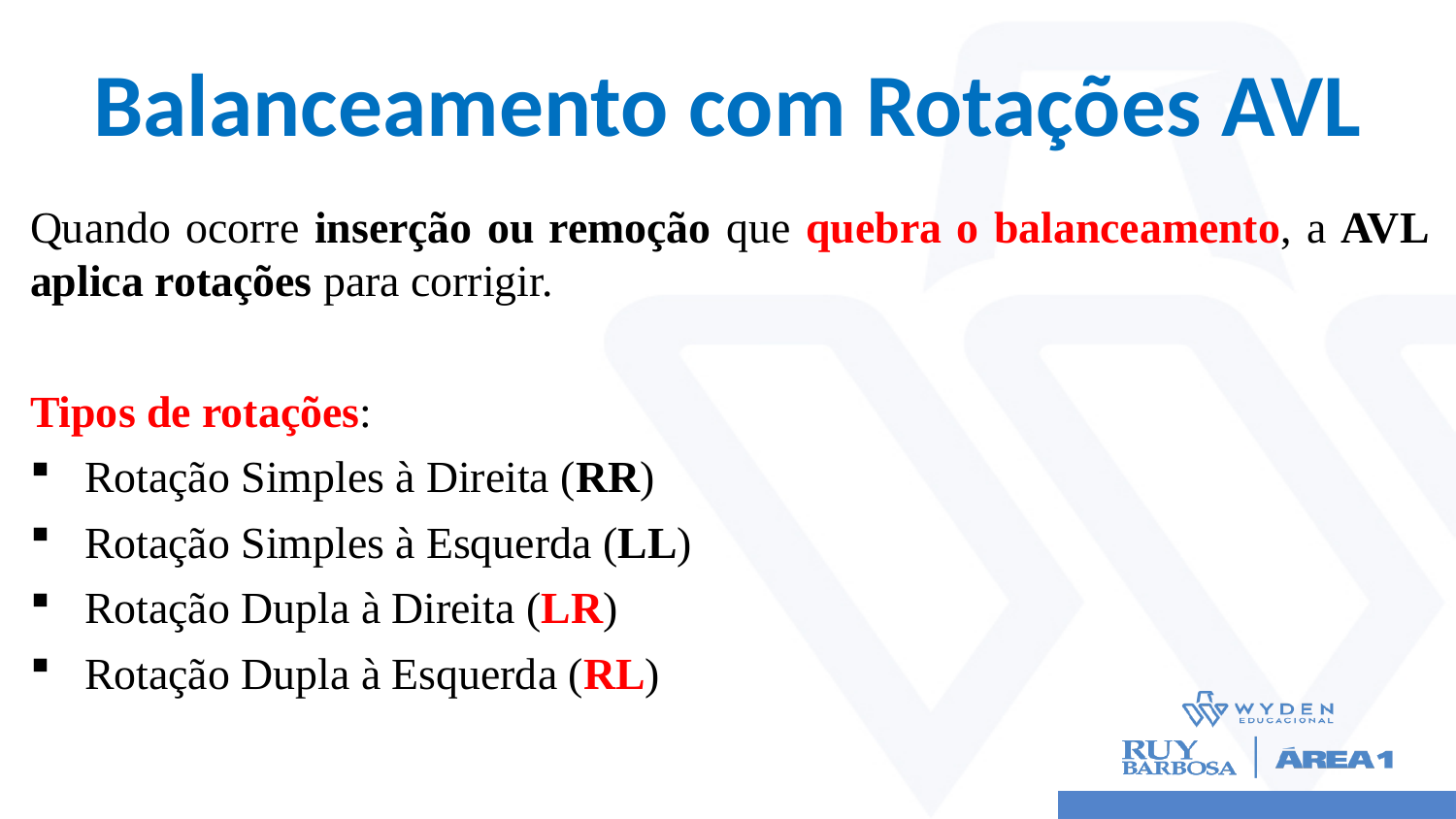

# Balanceamento com Rotações AVL
Quando ocorre inserção ou remoção que quebra o balanceamento, a AVL aplica rotações para corrigir.

Tipos de rotações:
Rotação Simples à Direita (RR)
Rotação Simples à Esquerda (LL)
Rotação Dupla à Direita (LR)
Rotação Dupla à Esquerda (RL)